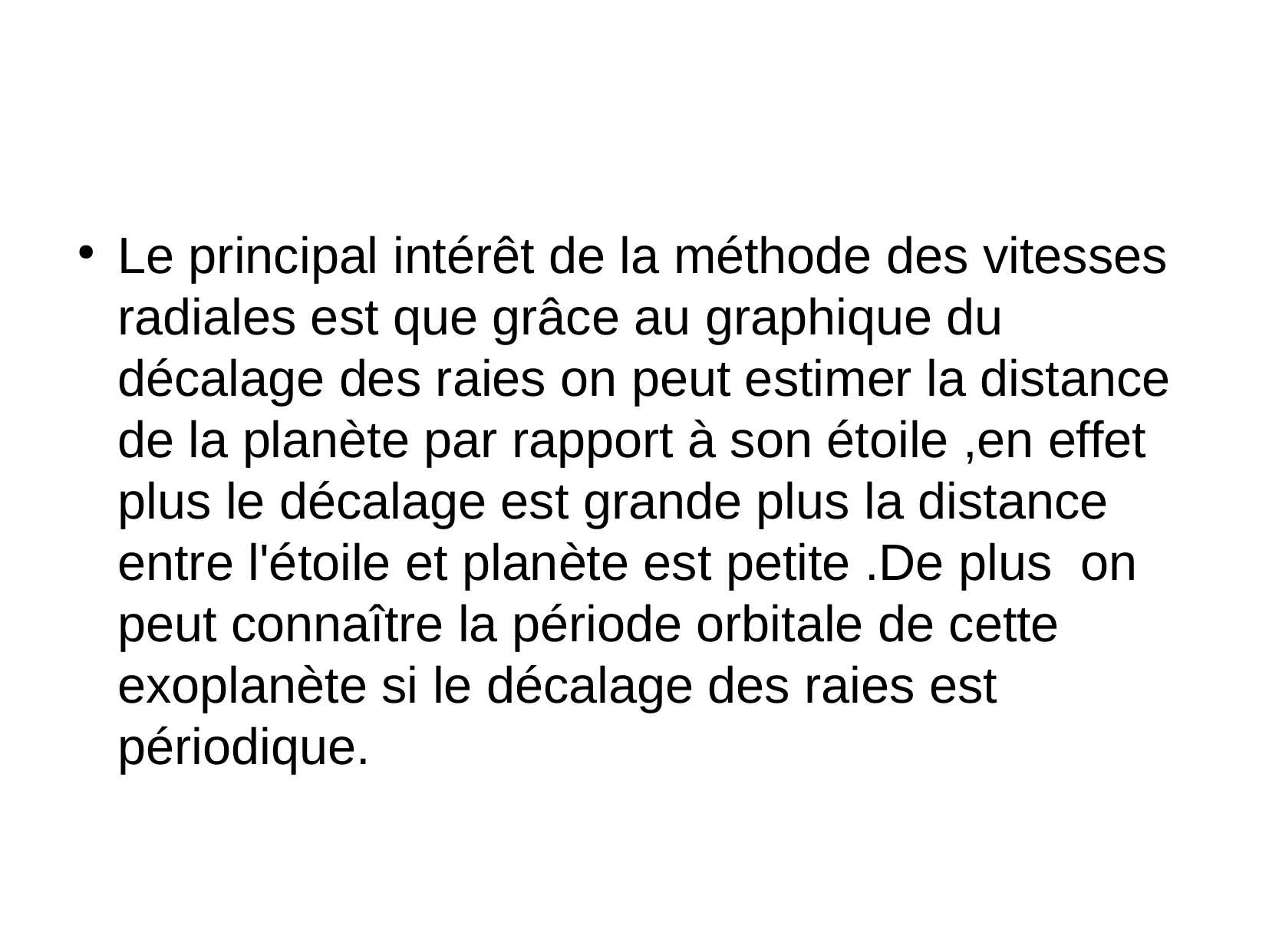

Le principal intérêt de la méthode des vitesses radiales est que grâce au graphique du décalage des raies on peut estimer la distance de la planète par rapport à son étoile ,en effet plus le décalage est grande plus la distance entre l'étoile et planète est petite .De plus  on peut connaître la période orbitale de cette exoplanète si le décalage des raies est périodique.